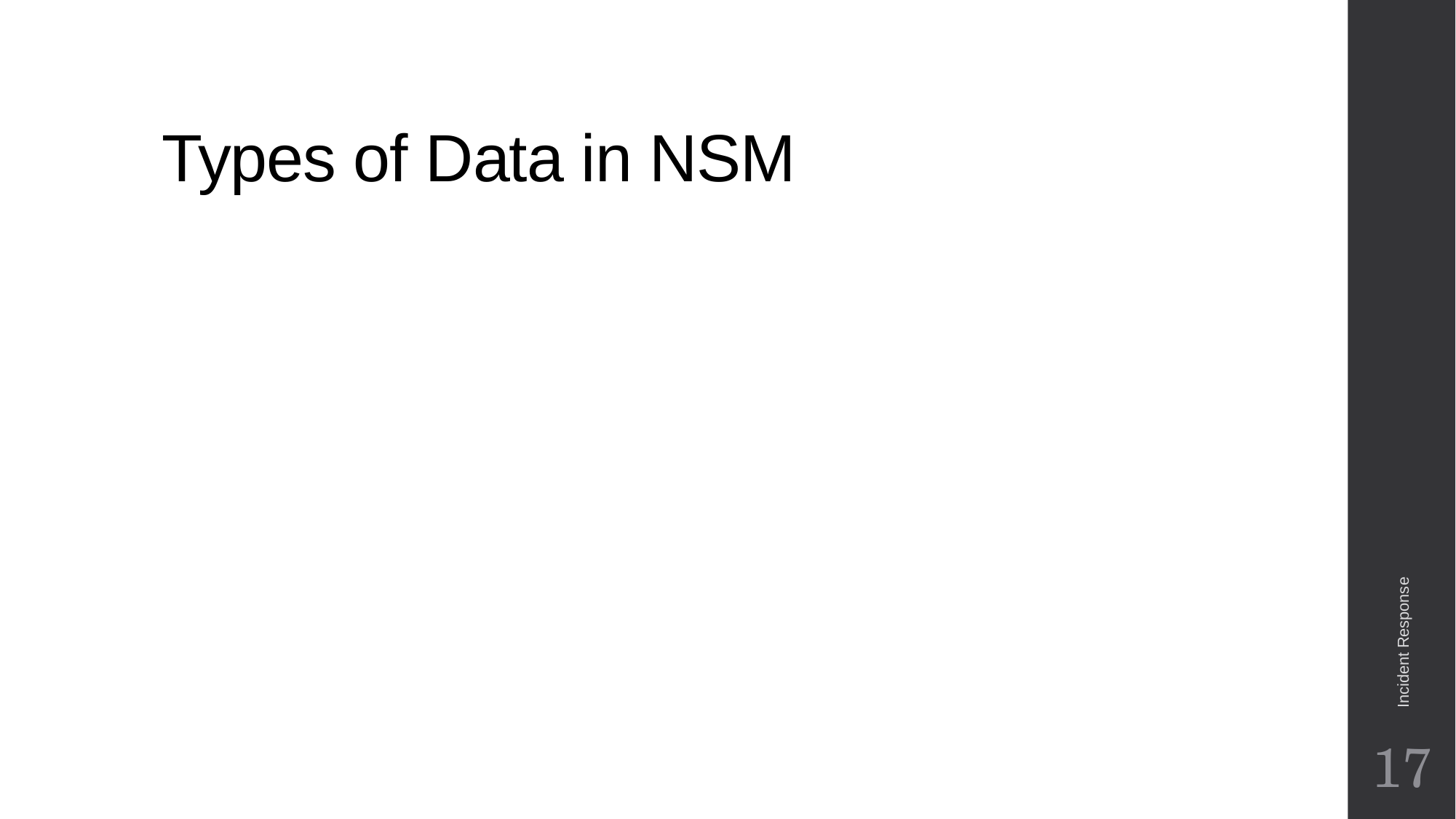

# Types of Data in NSM

Incident Response
17